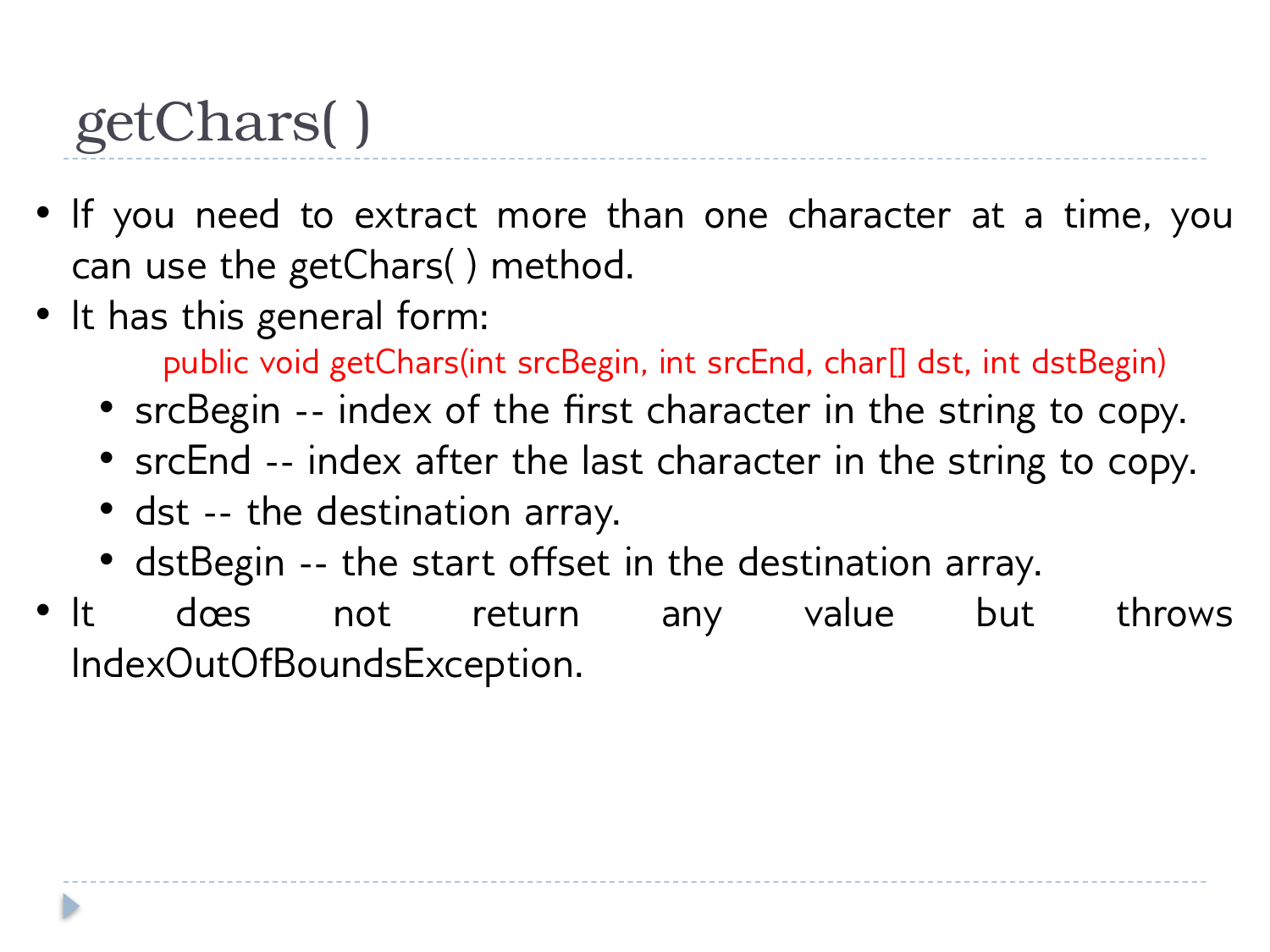

# getChars( )
If you need to extract more than one character at a time, you can use the getChars( ) method.
It has this general form:
	public void getChars(int srcBegin, int srcEnd, char[] dst, int dstBegin)
srcBegin -- index of the first character in the string to copy.
srcEnd -- index after the last character in the string to copy.
dst -- the destination array.
dstBegin -- the start offset in the destination array.
It does not return any value but throws IndexOutOfBoundsException.